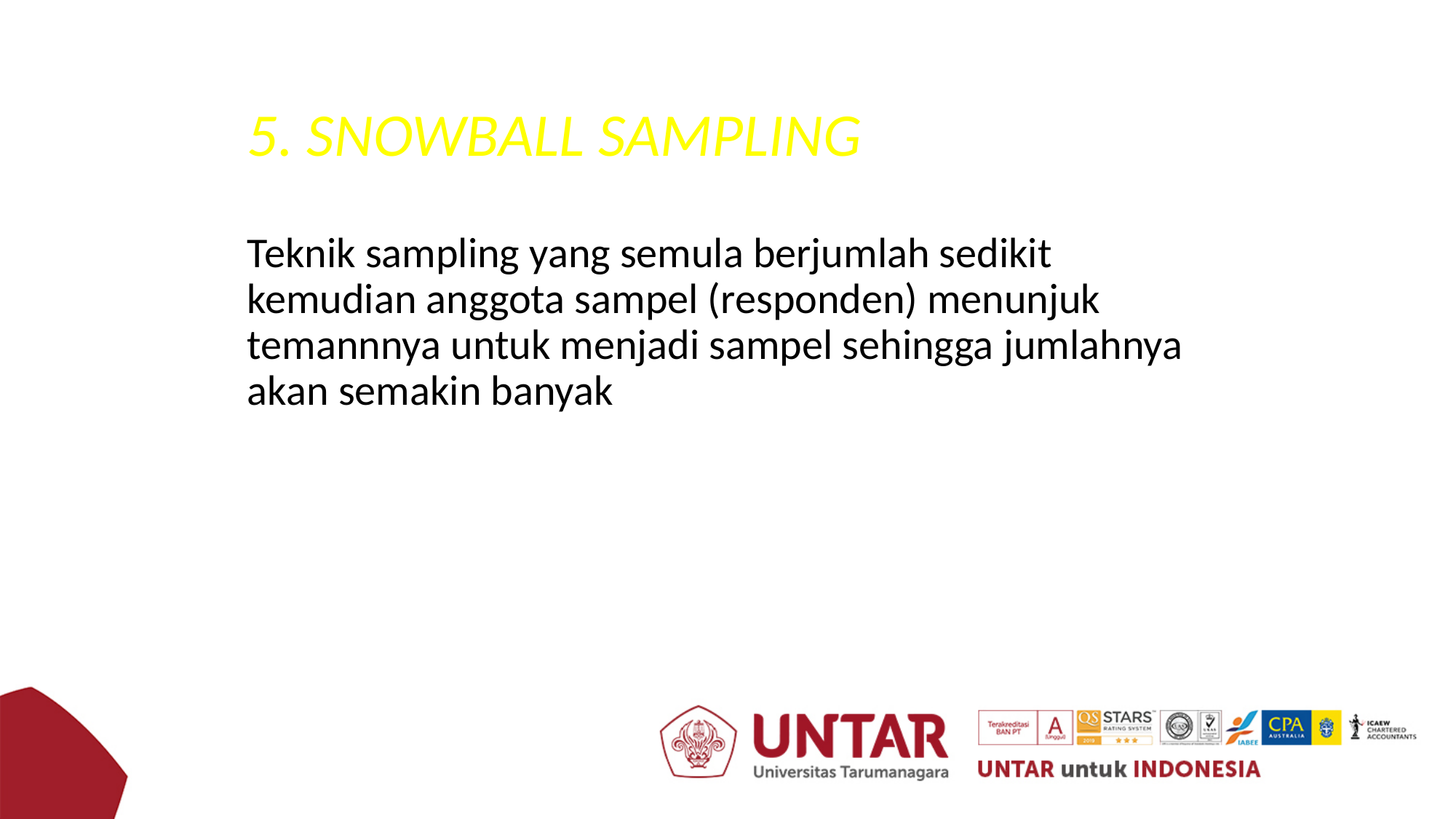

# 5. SNOWBALL SAMPLING
Teknik sampling yang semula berjumlah sedikit kemudian anggota sampel (responden) menunjuk temannnya untuk menjadi sampel sehingga jumlahnya akan semakin banyak